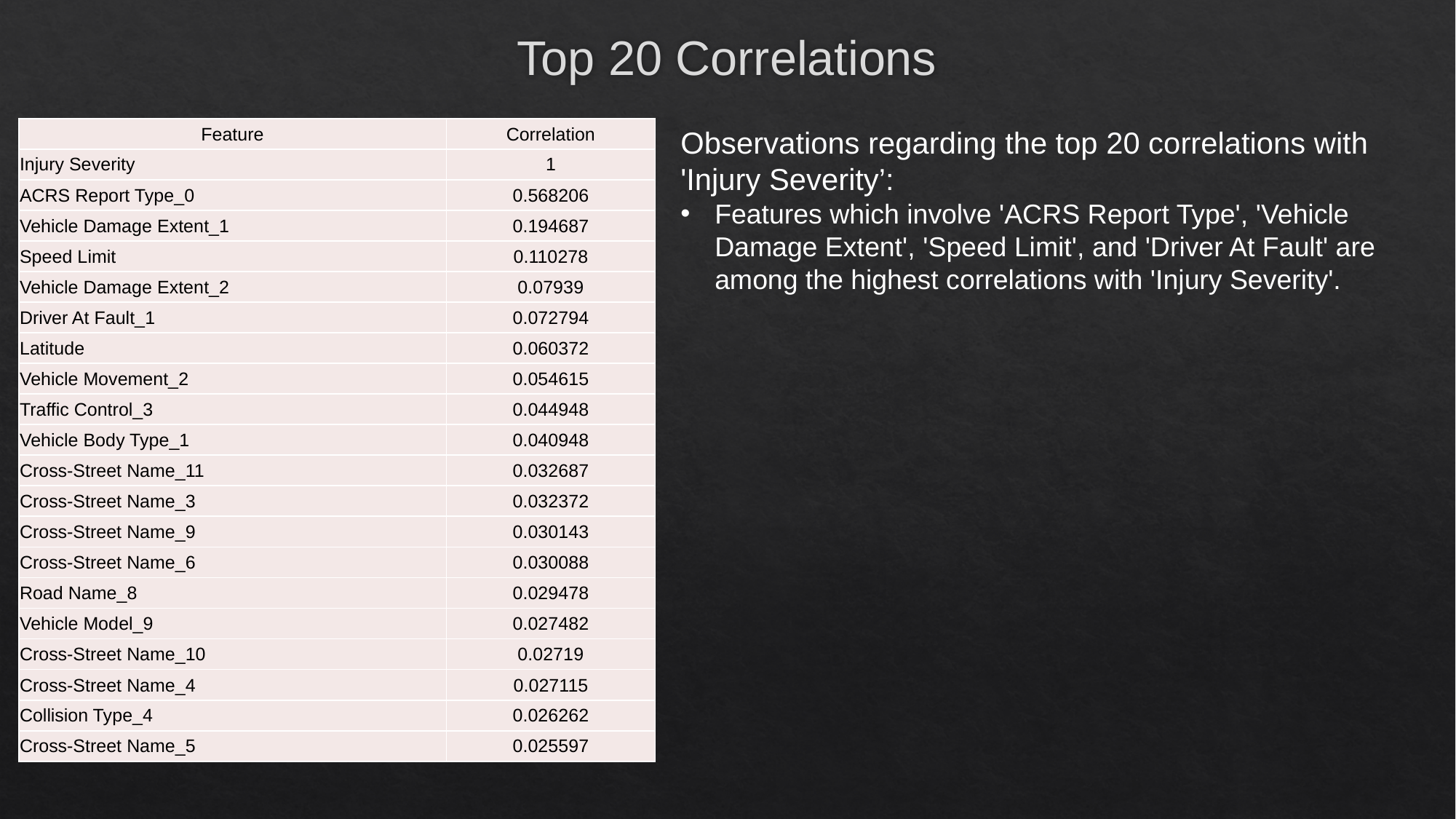

# Top 20 Correlations
| Feature | Correlation |
| --- | --- |
| Injury Severity | 1 |
| ACRS Report Type\_0 | 0.568206 |
| Vehicle Damage Extent\_1 | 0.194687 |
| Speed Limit | 0.110278 |
| Vehicle Damage Extent\_2 | 0.07939 |
| Driver At Fault\_1 | 0.072794 |
| Latitude | 0.060372 |
| Vehicle Movement\_2 | 0.054615 |
| Traffic Control\_3 | 0.044948 |
| Vehicle Body Type\_1 | 0.040948 |
| Cross-Street Name\_11 | 0.032687 |
| Cross-Street Name\_3 | 0.032372 |
| Cross-Street Name\_9 | 0.030143 |
| Cross-Street Name\_6 | 0.030088 |
| Road Name\_8 | 0.029478 |
| Vehicle Model\_9 | 0.027482 |
| Cross-Street Name\_10 | 0.02719 |
| Cross-Street Name\_4 | 0.027115 |
| Collision Type\_4 | 0.026262 |
| Cross-Street Name\_5 | 0.025597 |
Observations regarding the top 20 correlations with 'Injury Severity’:
Features which involve 'ACRS Report Type', 'Vehicle Damage Extent', 'Speed Limit', and 'Driver At Fault' are among the highest correlations with 'Injury Severity'.